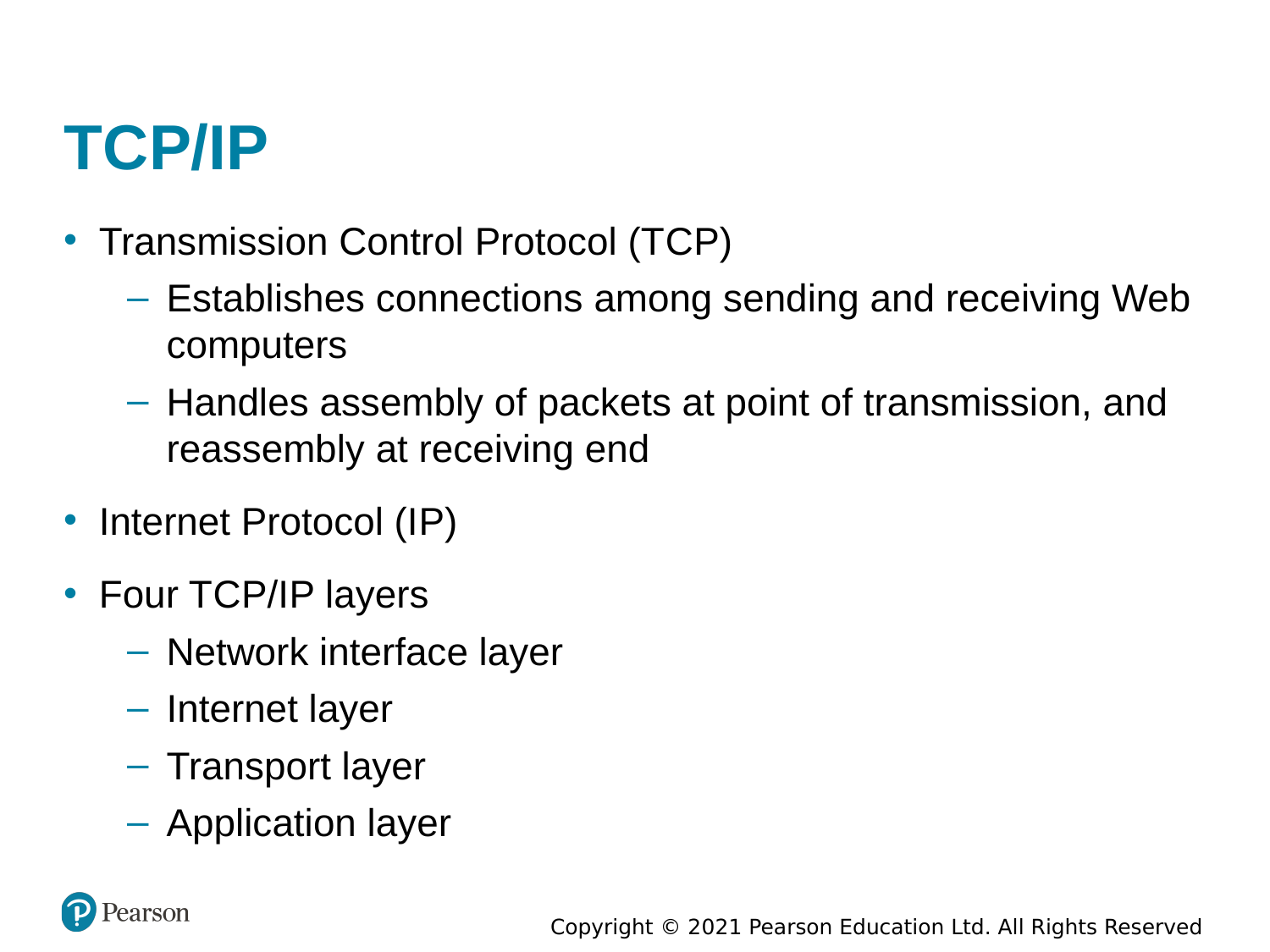

# T C P/I P
Transmission Control Protocol (T C P)
Establishes connections among sending and receiving Web computers
Handles assembly of packets at point of transmission, and reassembly at receiving end
Internet Protocol (I P)
Four T C P/I P layers
Network interface layer
Internet layer
Transport layer
Application layer